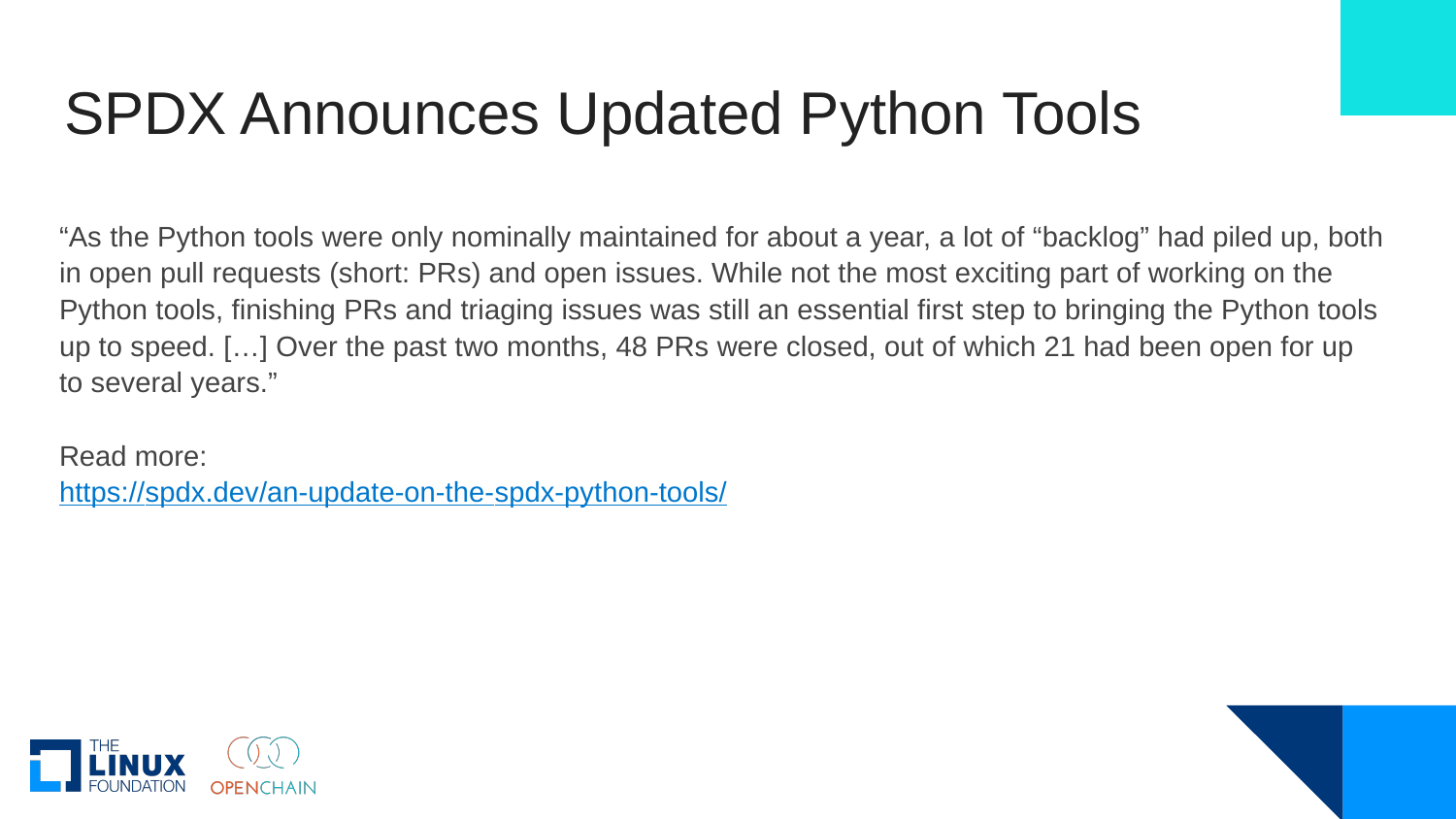

# SPDX Announces Updated Python Tools
“As the Python tools were only nominally maintained for about a year, a lot of “backlog” had piled up, both in open pull requests (short: PRs) and open issues. While not the most exciting part of working on the Python tools, finishing PRs and triaging issues was still an essential first step to bringing the Python tools up to speed. […] Over the past two months, 48 PRs were closed, out of which 21 had been open for up to several years.”
Read more:
https://spdx.dev/an-update-on-the-spdx-python-tools/